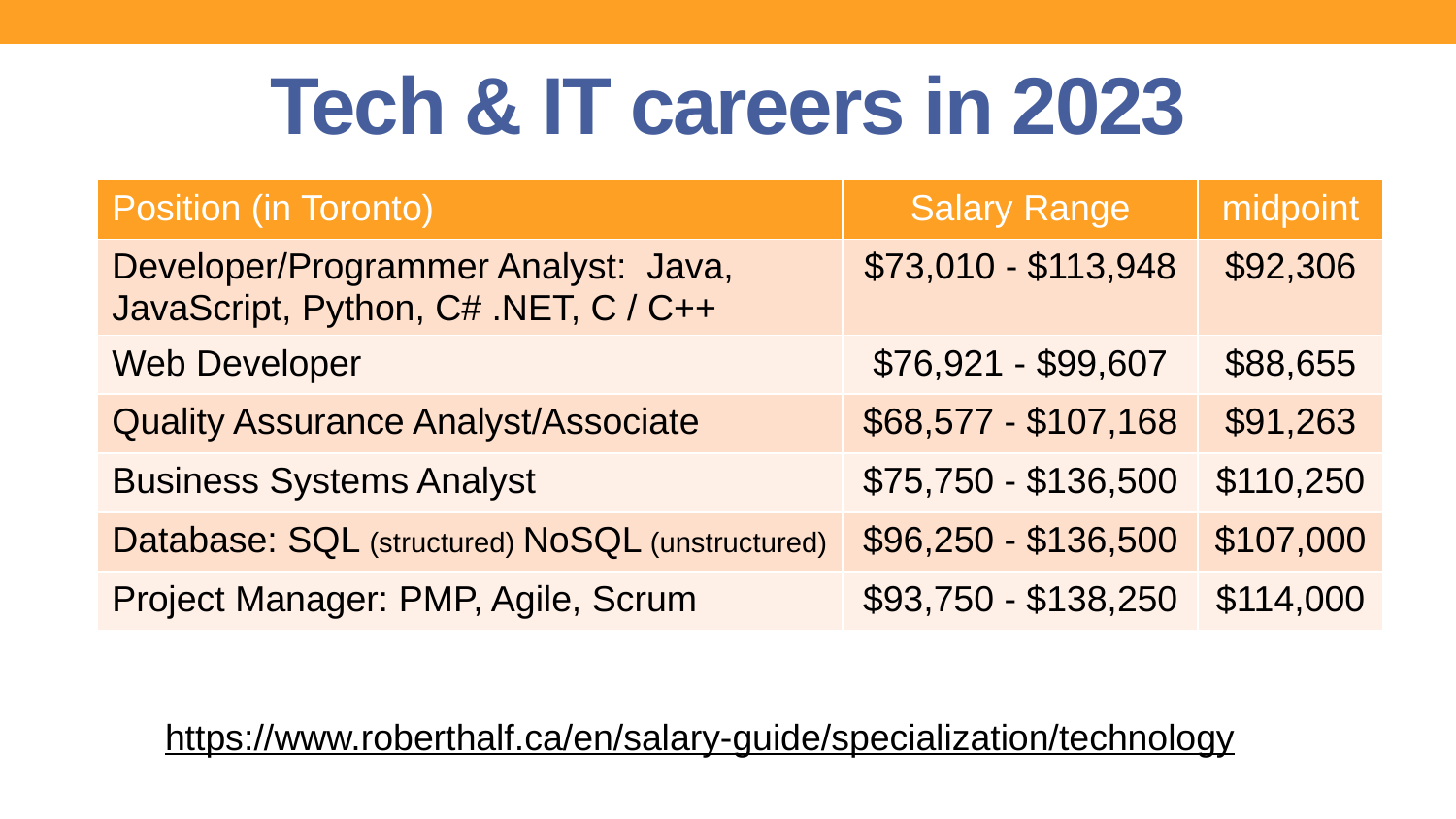

# Tech & IT careers in 2023
| Position (in Toronto) | Salary Range | midpoint |
| --- | --- | --- |
| Developer/Programmer Analyst: Java, JavaScript, Python, C# .NET, C / C++ | $73,010 - $113,948 | $92,306 |
| Web Developer | $76,921 - $99,607 | $88,655 |
| Quality Assurance Analyst/Associate | $68,577 - $107,168 | $91,263 |
| Business Systems Analyst | $75,750 - $136,500 | $110,250 |
| Database: SQL (structured) NoSQL (unstructured) | $96,250 - $136,500 | $107,000 |
| Project Manager: PMP, Agile, Scrum | $93,750 - $138,250 | $114,000 |
https://www.roberthalf.ca/en/salary-guide/specialization/technology